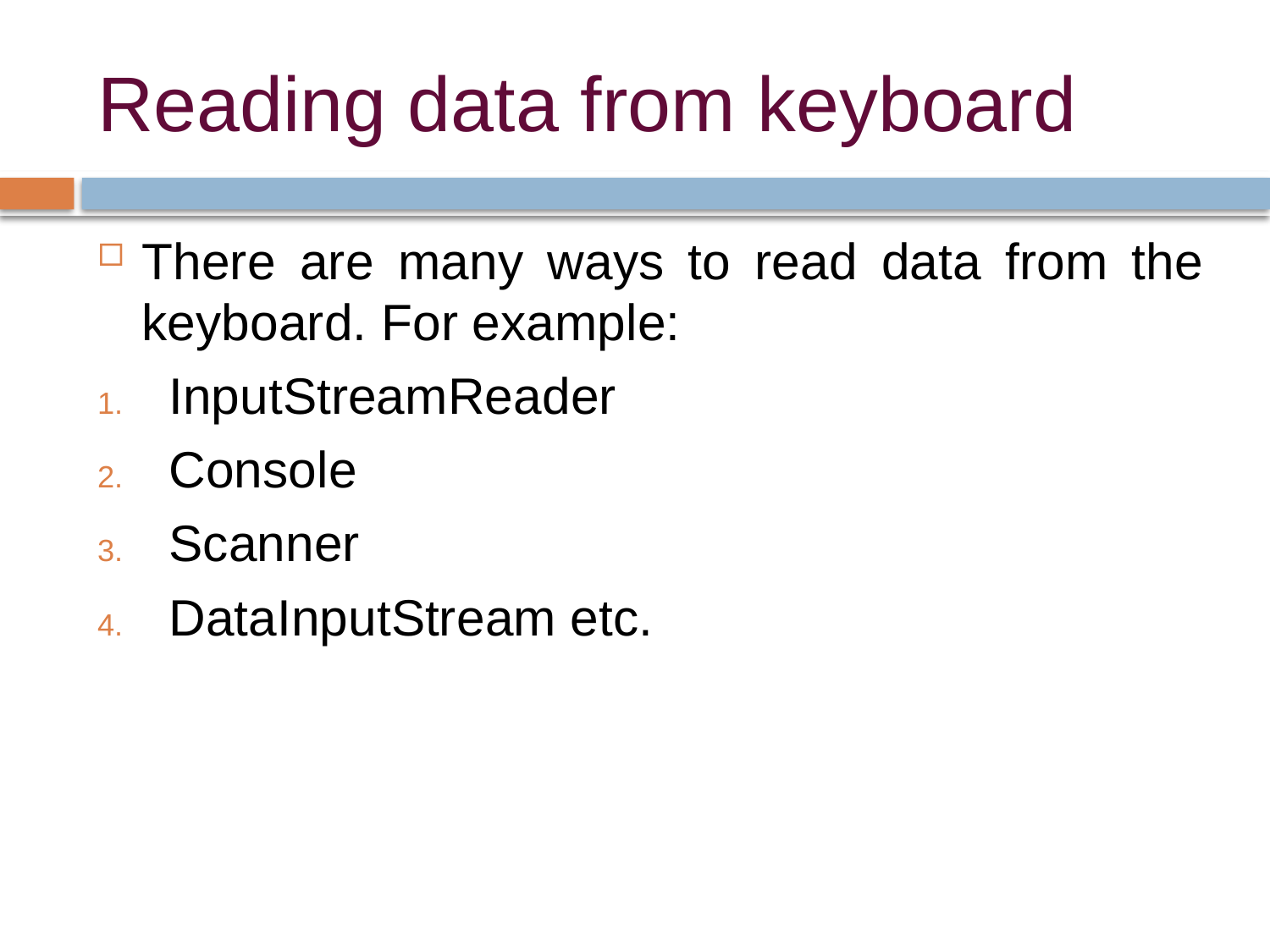

# Reading data from keyboard
There are many ways to read data from the keyboard. For example:
InputStreamReader
Console
Scanner
DataInputStream etc.